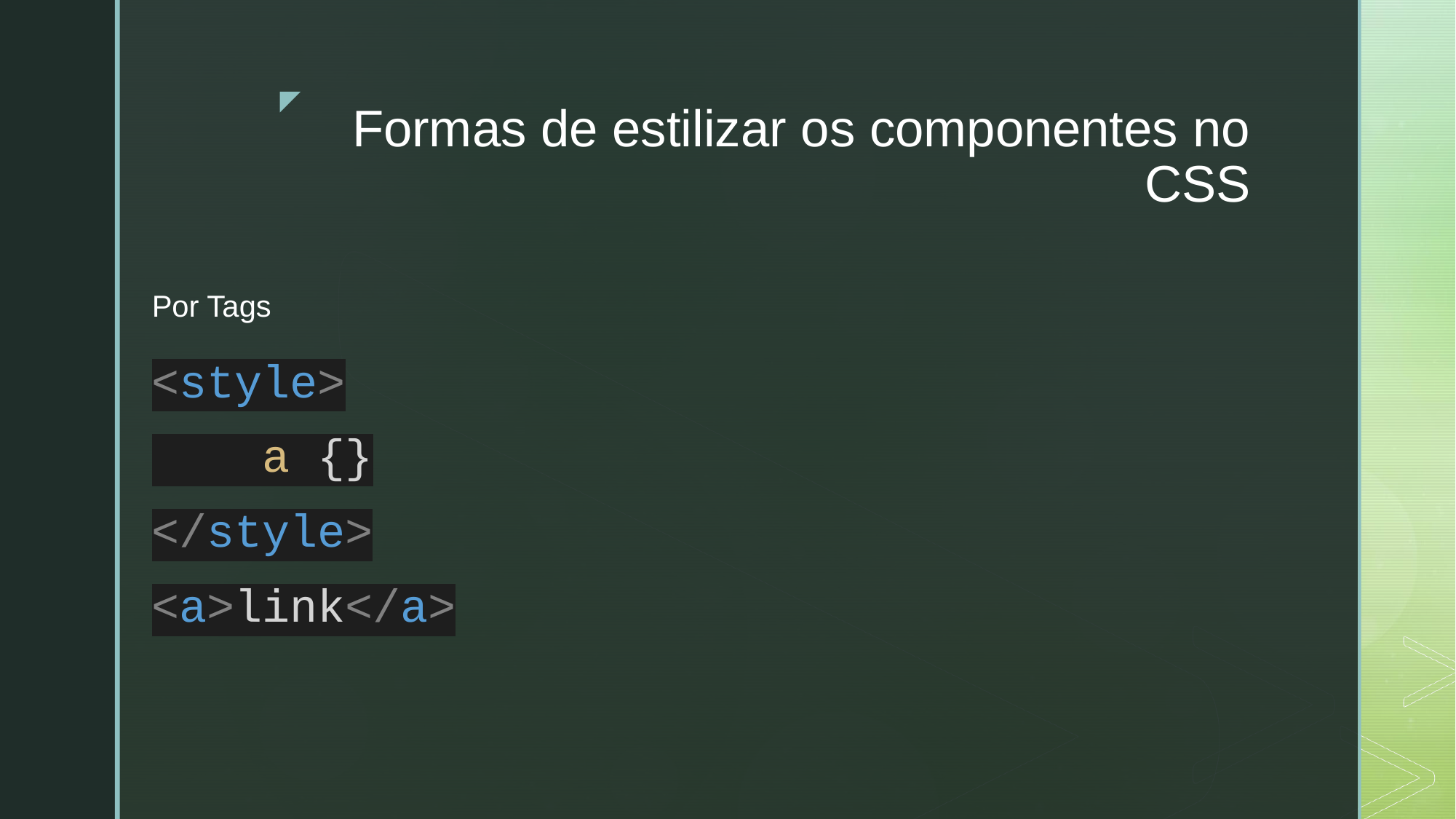

# Formas de estilizar os componentes no CSS
Por Tags
<style>
    a {}
</style>
<a>link</a>